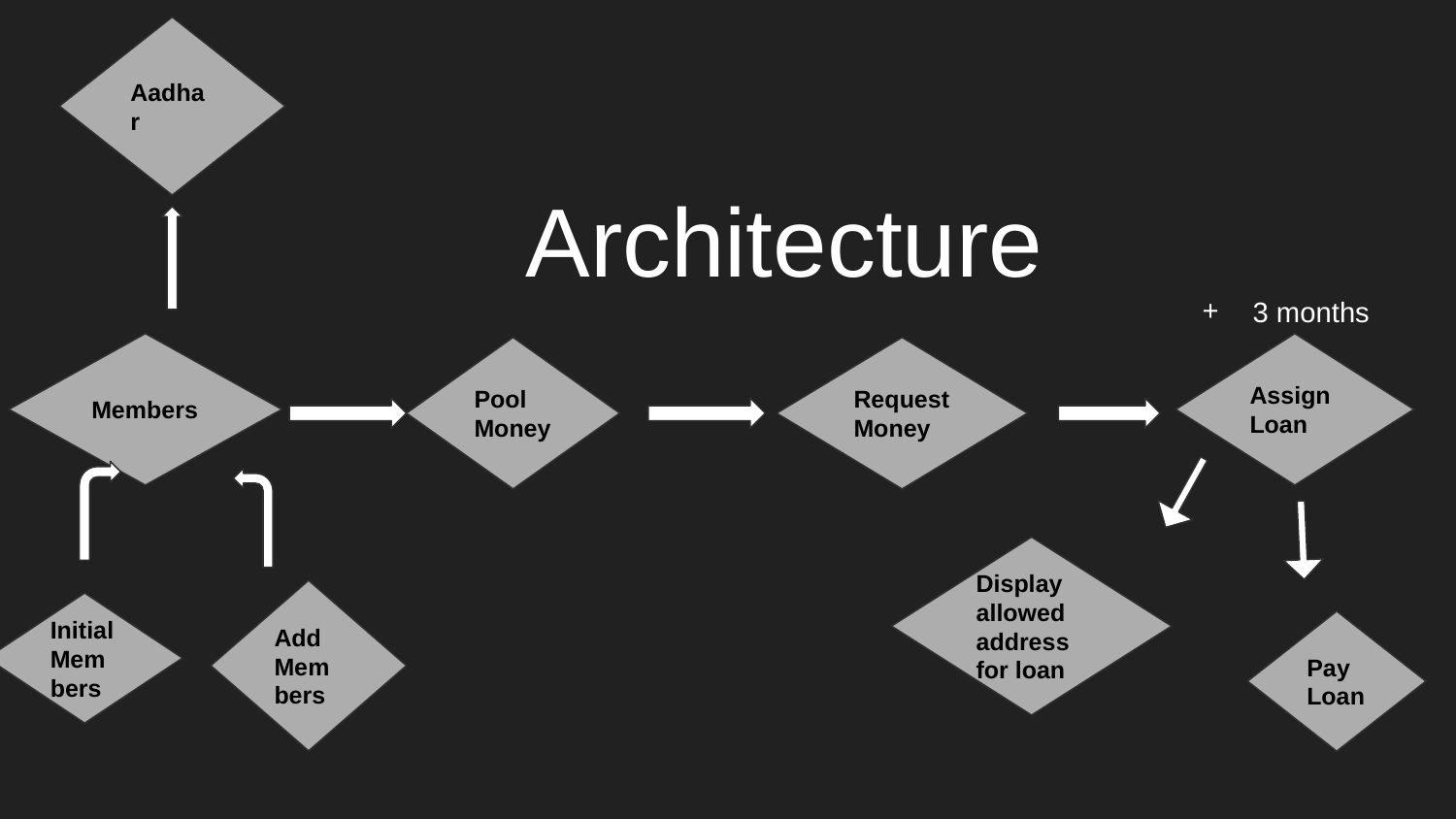

Aadhar
	Architecture

3 months
Members
Assign Loan
Pool Money
Request Money

Display allowed address for loan
Add Members
Initial Members
Pay Loan